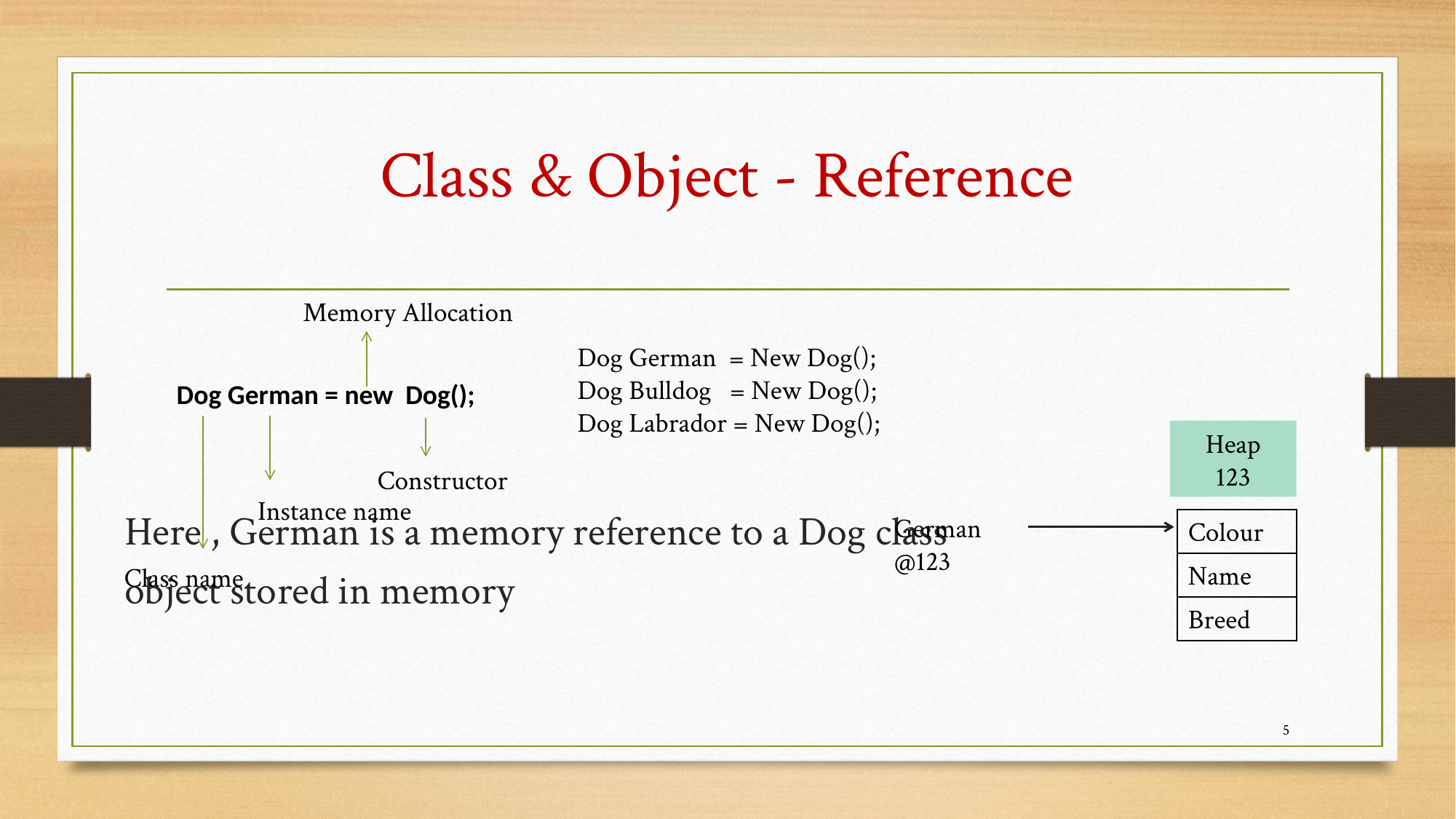

# Class & Object - Reference

Here , German is a memory reference to a Dog class
object stored in memory

Memory Allocation
Dog German = new  Dog();
Constructor
Instance name
Class name
Dog German  = New Dog();
Dog Bulldog   = New Dog();
Dog Labrador = New Dog();

Heap
123
German @123
| Colour |
| --- |
| Name |
| Breed |
5